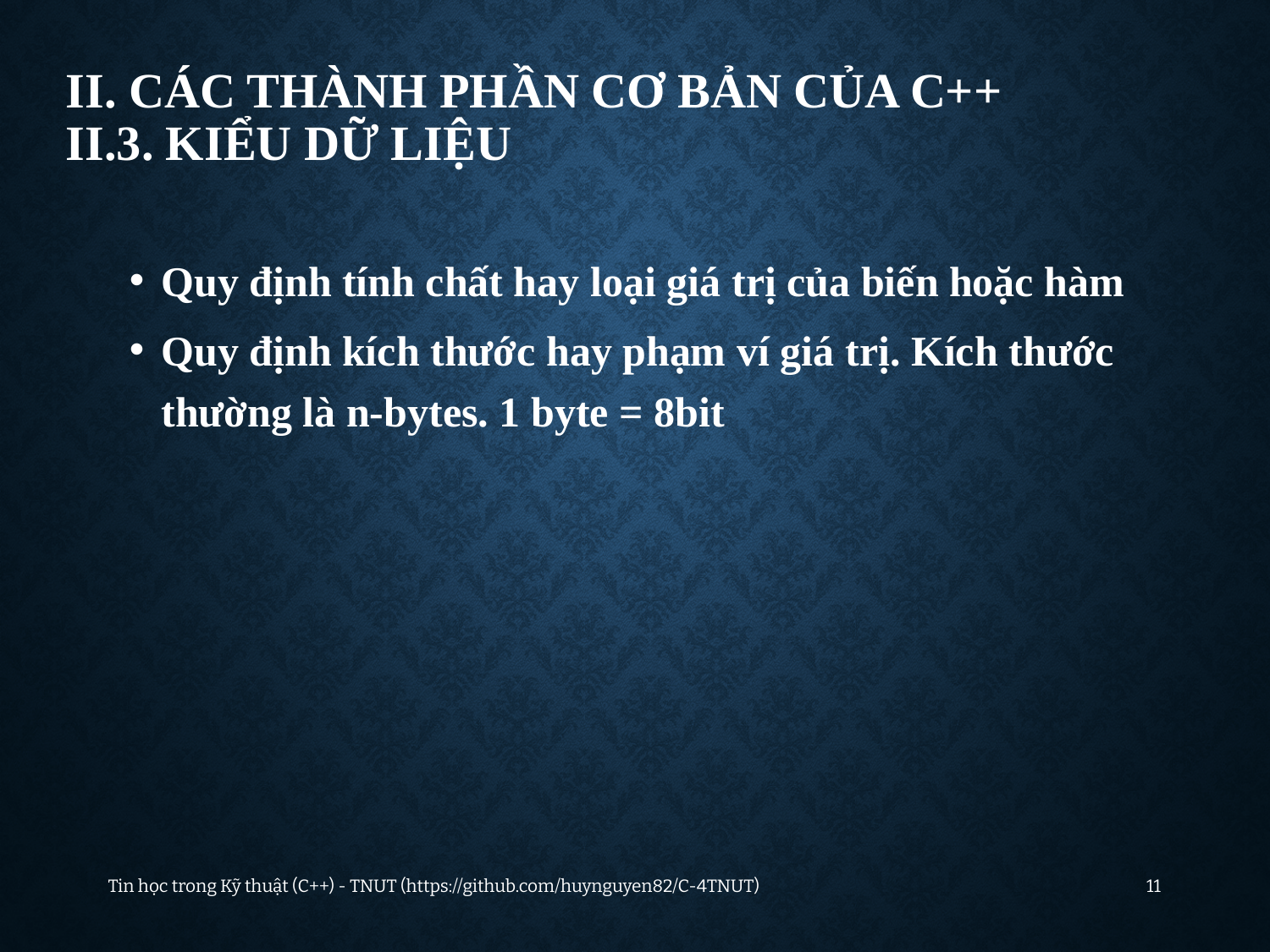

# II. CÁC THÀNH PHẦN CƠ BẢN CỦA C++ II.3. Kiểu dữ liệu
Quy định tính chất hay loại giá trị của biến hoặc hàm
Quy định kích thước hay phạm ví giá trị. Kích thước thường là n-bytes. 1 byte = 8bit

Tin học trong Kỹ thuật (C++) - TNUT (https://github.com/huynguyen82/C-4TNUT)
11